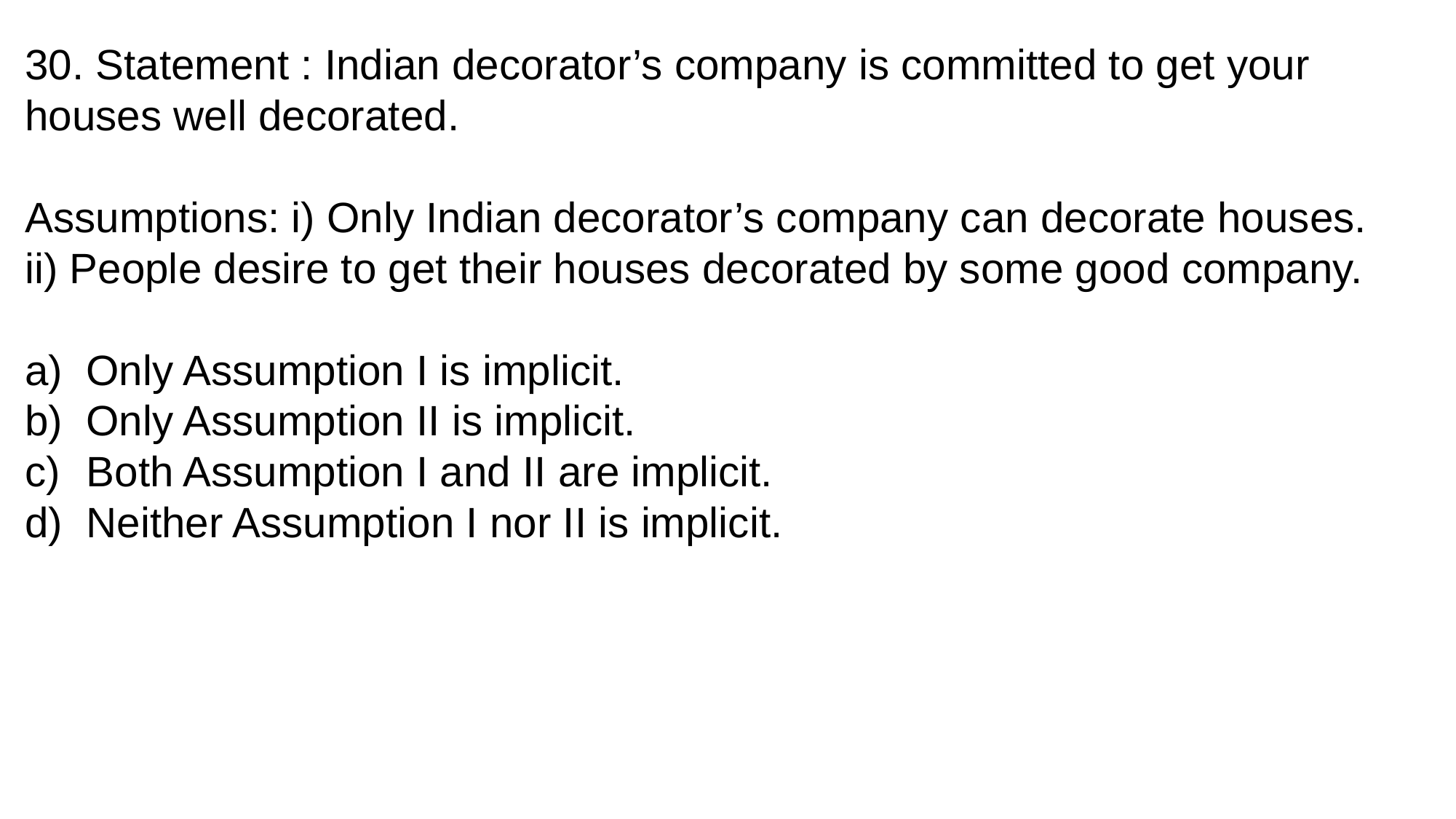

30. Statement : Indian decorator’s company is committed to get your houses well decorated.

Assumptions: i) Only Indian decorator’s company can decorate houses.
ii) People desire to get their houses decorated by some good company.

Only Assumption I is implicit.
Only Assumption II is implicit.
Both Assumption I and II are implicit.
Neither Assumption I nor II is implicit.